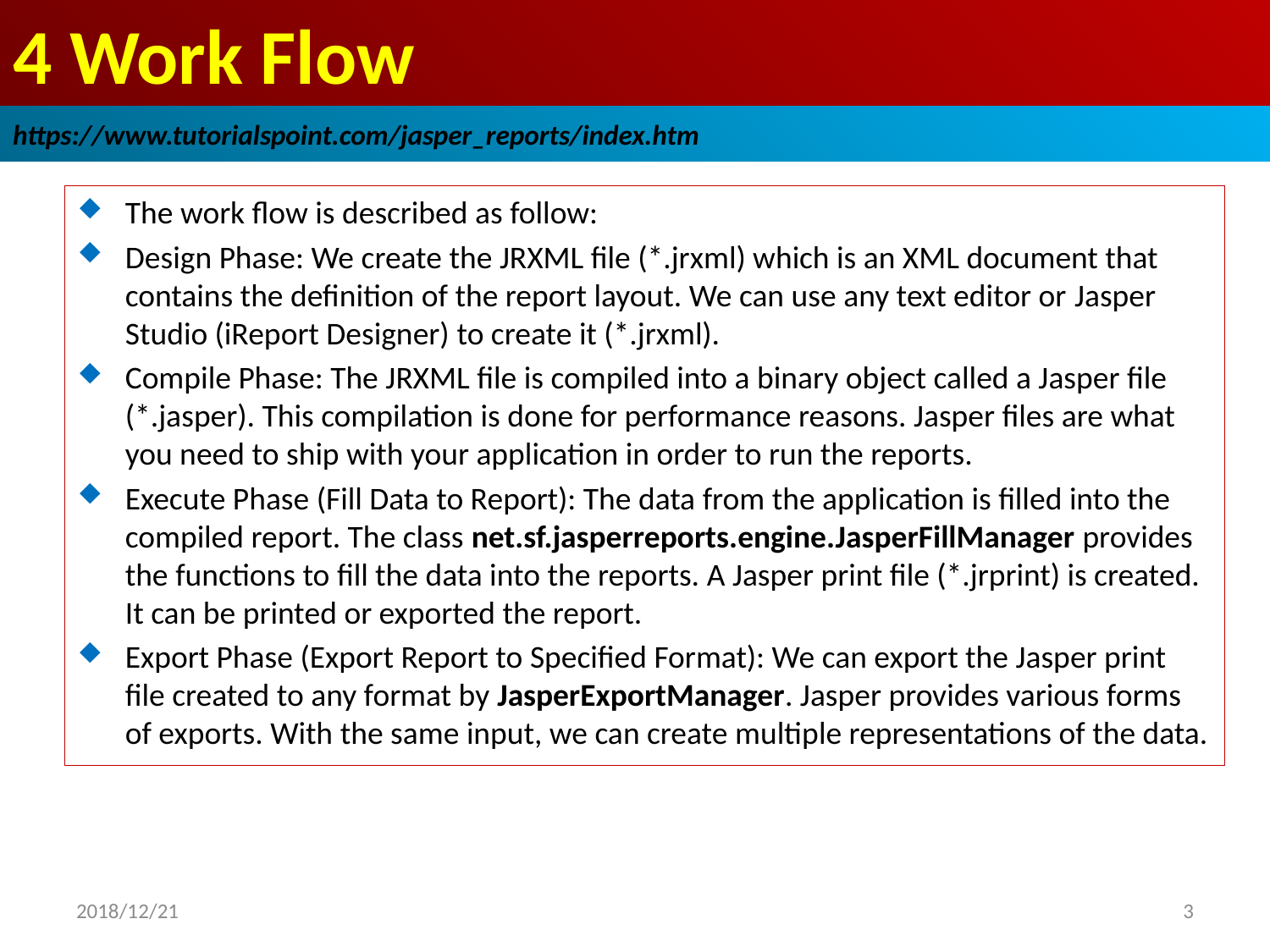

# 4 Work Flow
https://www.tutorialspoint.com/jasper_reports/index.htm
The work flow is described as follow:
Design Phase: We create the JRXML file (*.jrxml) which is an XML document that contains the definition of the report layout. We can use any text editor or Jasper Studio (iReport Designer) to create it (*.jrxml).
Compile Phase: The JRXML file is compiled into a binary object called a Jasper file (*.jasper). This compilation is done for performance reasons. Jasper files are what you need to ship with your application in order to run the reports.
Execute Phase (Fill Data to Report): The data from the application is filled into the compiled report. The class net.sf.jasperreports.engine.JasperFillManager provides the functions to fill the data into the reports. A Jasper print file (*.jrprint) is created. It can be printed or exported the report.
Export Phase (Export Report to Specified Format): We can export the Jasper print file created to any format by JasperExportManager. Jasper provides various forms of exports. With the same input, we can create multiple representations of the data.

2018/12/21
3